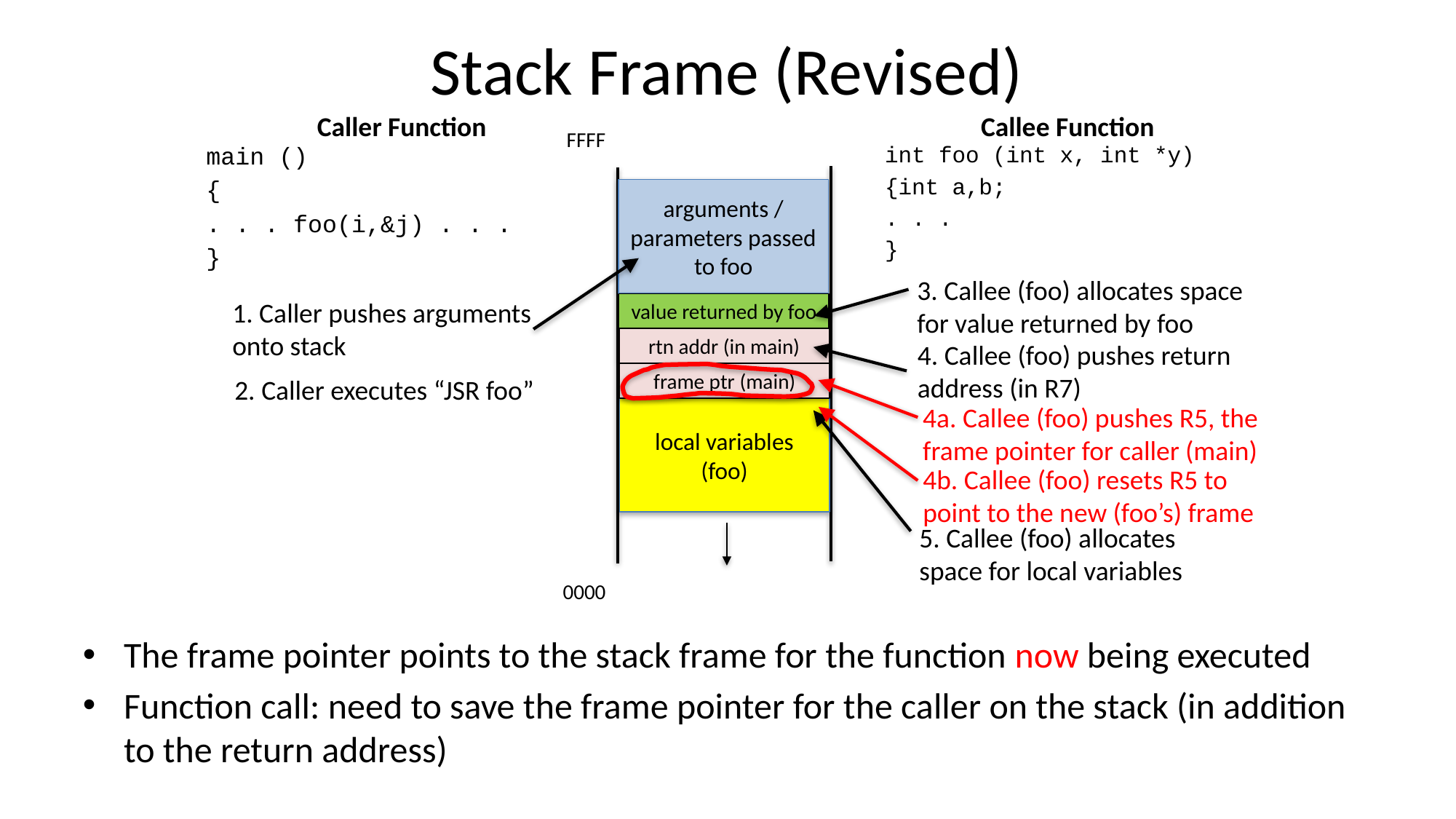

# Stack Frame (Revised)
Caller Function
Callee Function
FFFF
main ()
{
. . . foo(i,&j) . . .
}
int foo (int x, int *y)
{int a,b;
. . .
}
arguments / parameters passed to foo
1. Caller pushes arguments onto stack
3. Callee (foo) allocates space for value returned by foo
value returned by foo
rtn addr (in main)
4. Callee (foo) pushes return address (in R7)
frame ptr (main)

2. Caller executes “JSR foo”
4a. Callee (foo) pushes R5, the frame pointer for caller (main)
4b. Callee (foo) resets R5 to point to the new (foo’s) frame
local variables (foo)
5. Callee (foo) allocates space for local variables
0000
The frame pointer points to the stack frame for the function now being executed
Function call: need to save the frame pointer for the caller on the stack (in addition to the return address)